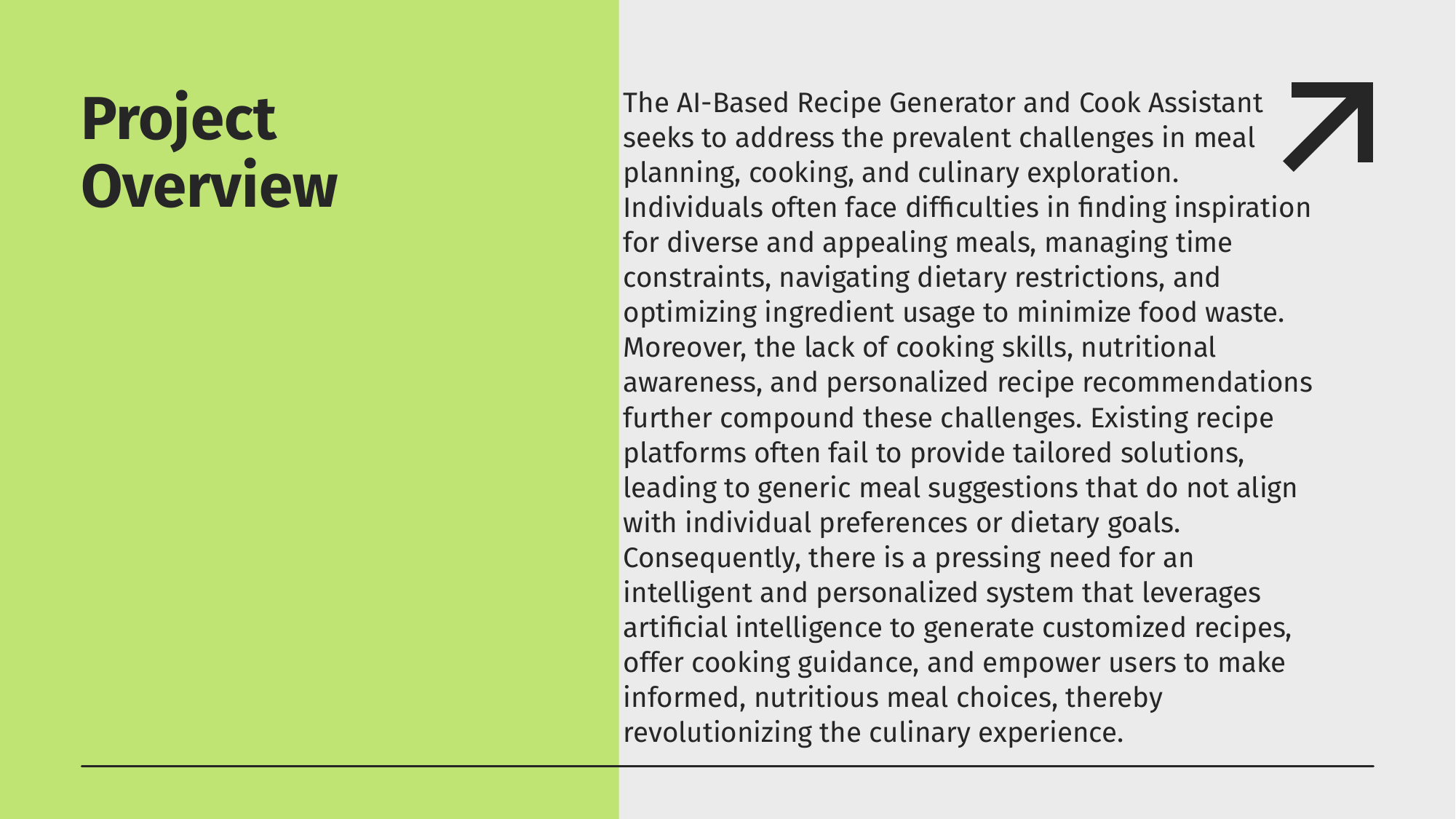

# Project Overview
The AI-Based Recipe Generator and Cook Assistant seeks to address the prevalent challenges in meal planning, cooking, and culinary exploration. Individuals often face difficulties in finding inspiration for diverse and appealing meals, managing time constraints, navigating dietary restrictions, and optimizing ingredient usage to minimize food waste. Moreover, the lack of cooking skills, nutritional awareness, and personalized recipe recommendations further compound these challenges. Existing recipe platforms often fail to provide tailored solutions, leading to generic meal suggestions that do not align with individual preferences or dietary goals. Consequently, there is a pressing need for an intelligent and personalized system that leverages artificial intelligence to generate customized recipes, offer cooking guidance, and empower users to make informed, nutritious meal choices, thereby revolutionizing the culinary experience.